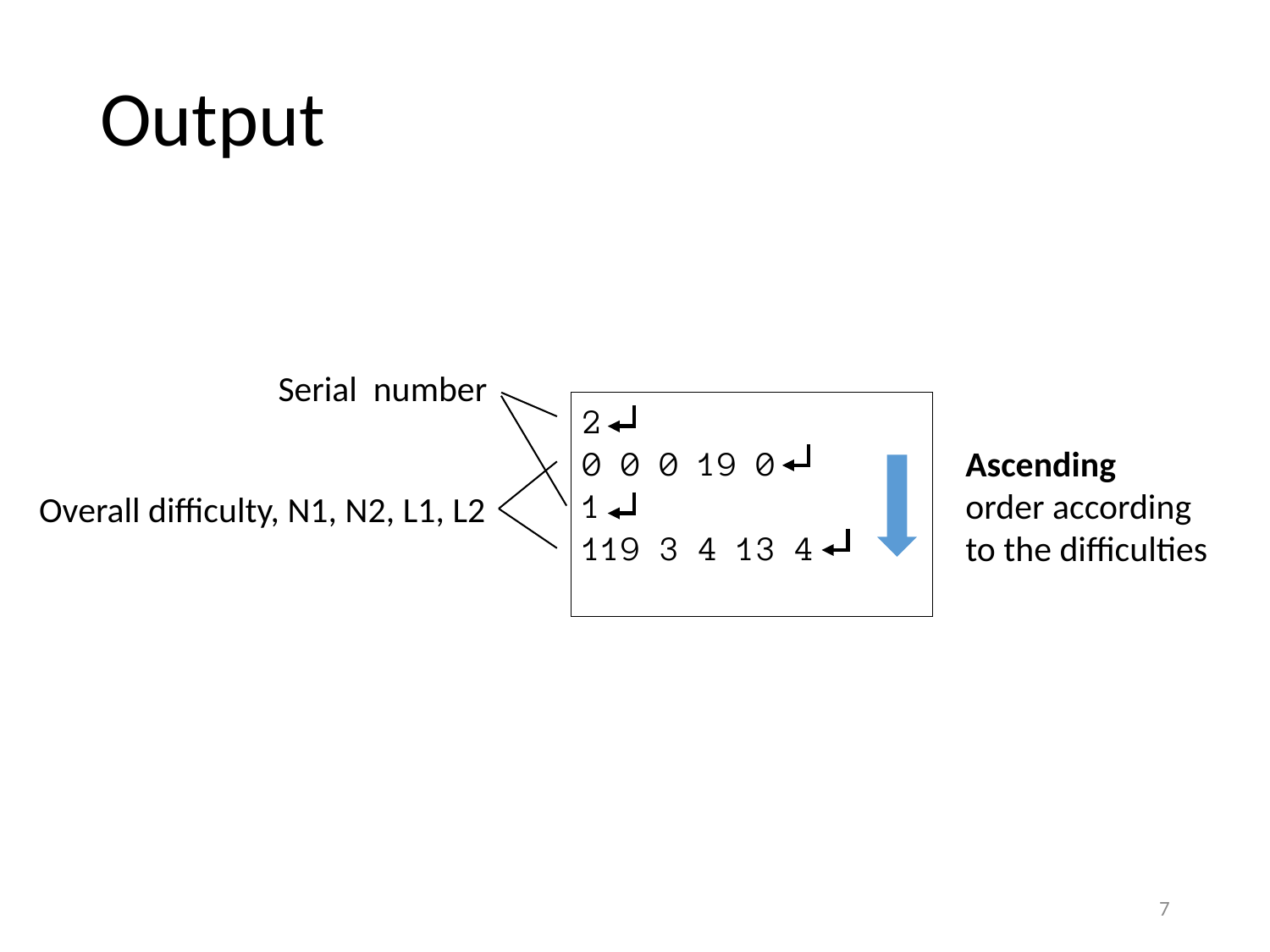

# Output
Serial  number
2
0 0 0 19 0
1
119 3 4 13 4

Ascending
order according to the difficulties

Overall difficulty, N1, N2, L1, L2

7